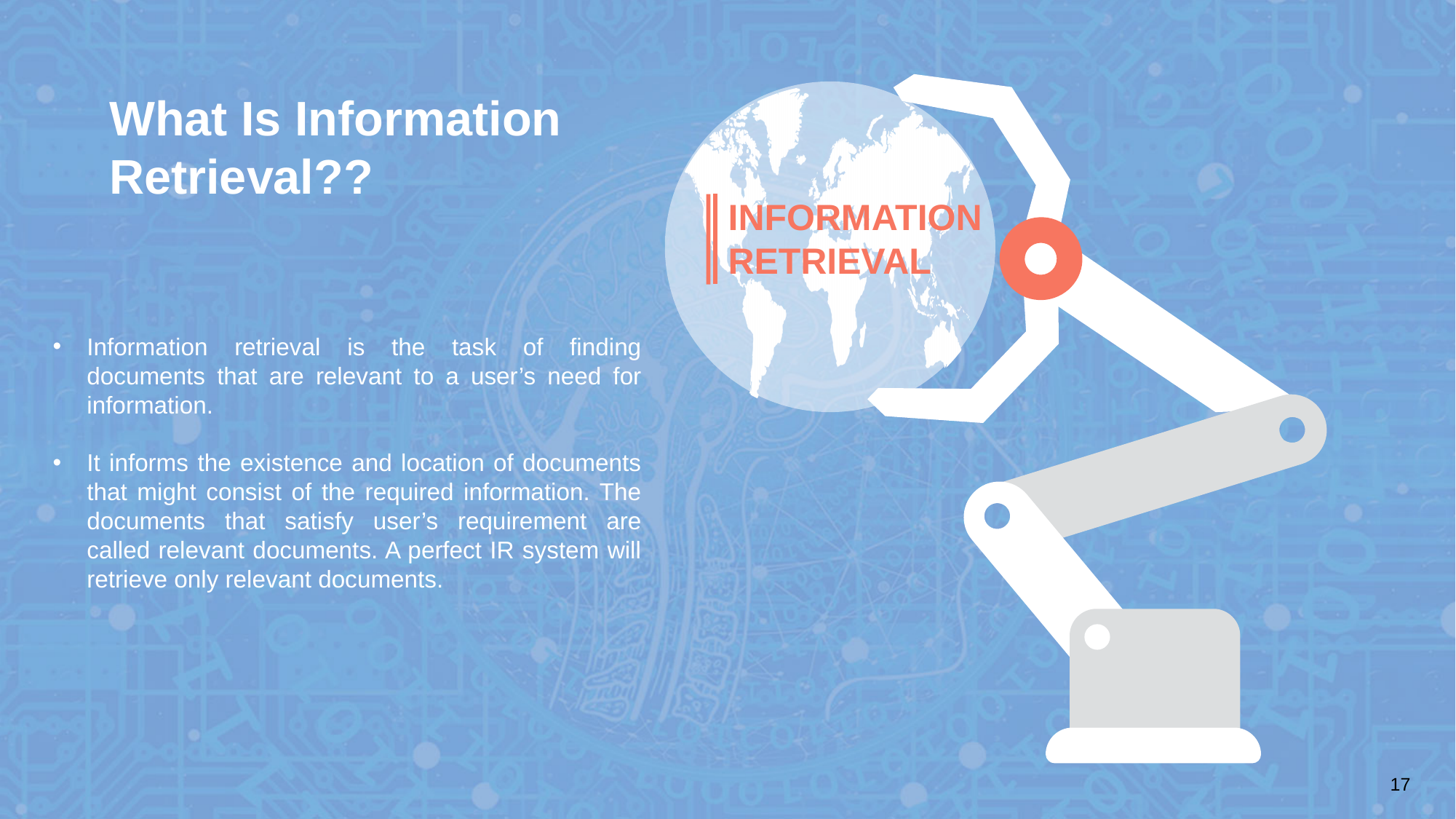

What Is Information Retrieval??

INFORMATION RETRIEVAL

Information retrieval is the task of finding documents that are relevant to a user’s need for information.

It informs the existence and location of documents that might consist of the required information. The documents that satisfy user’s requirement are called relevant documents. A perfect IR system will retrieve only relevant documents.
17